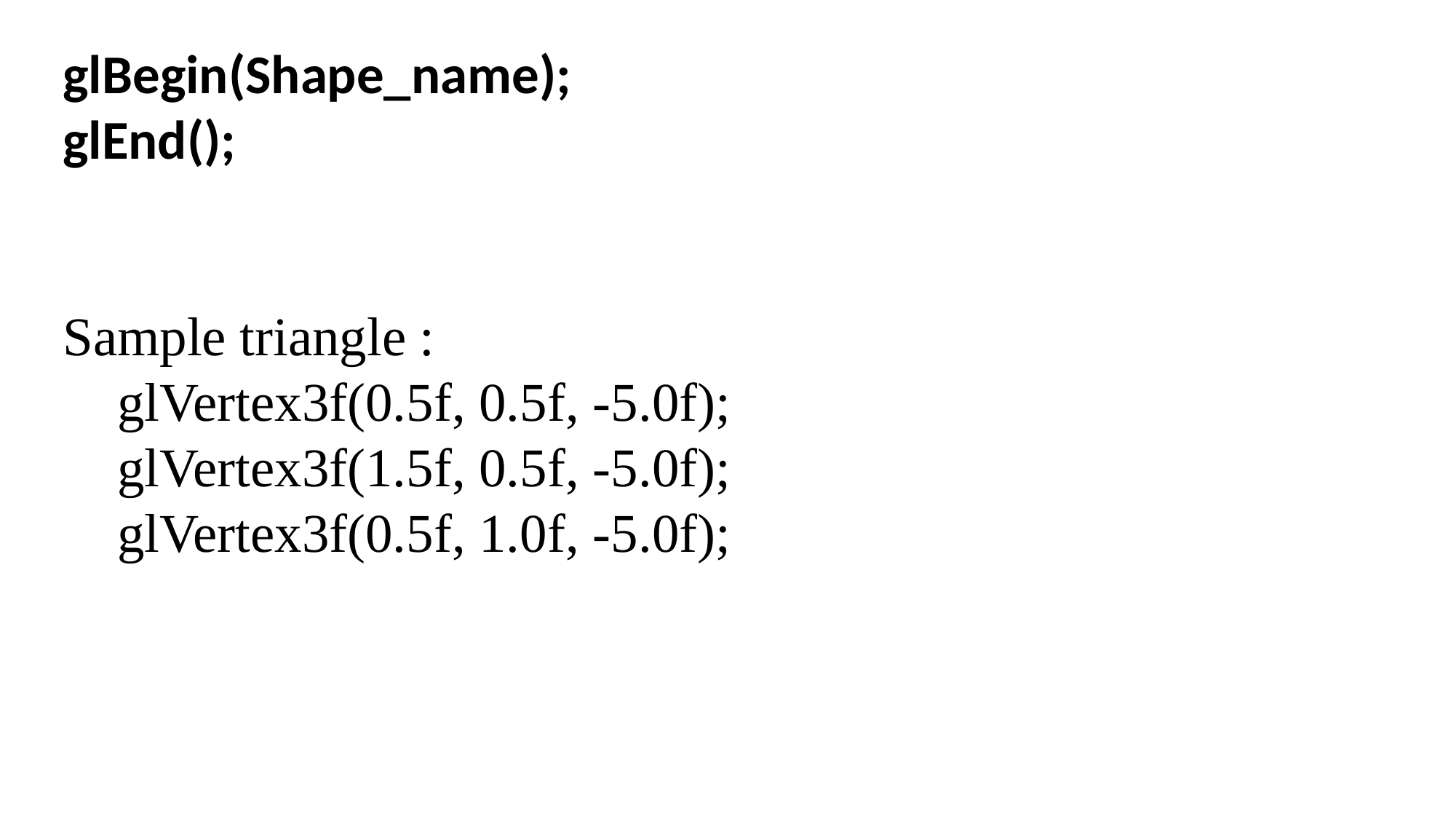

glBegin(Shape_name);
glEnd();
Sample triangle :
    glVertex3f(0.5f, 0.5f, -5.0f);
    glVertex3f(1.5f, 0.5f, -5.0f);
    glVertex3f(0.5f, 1.0f, -5.0f);